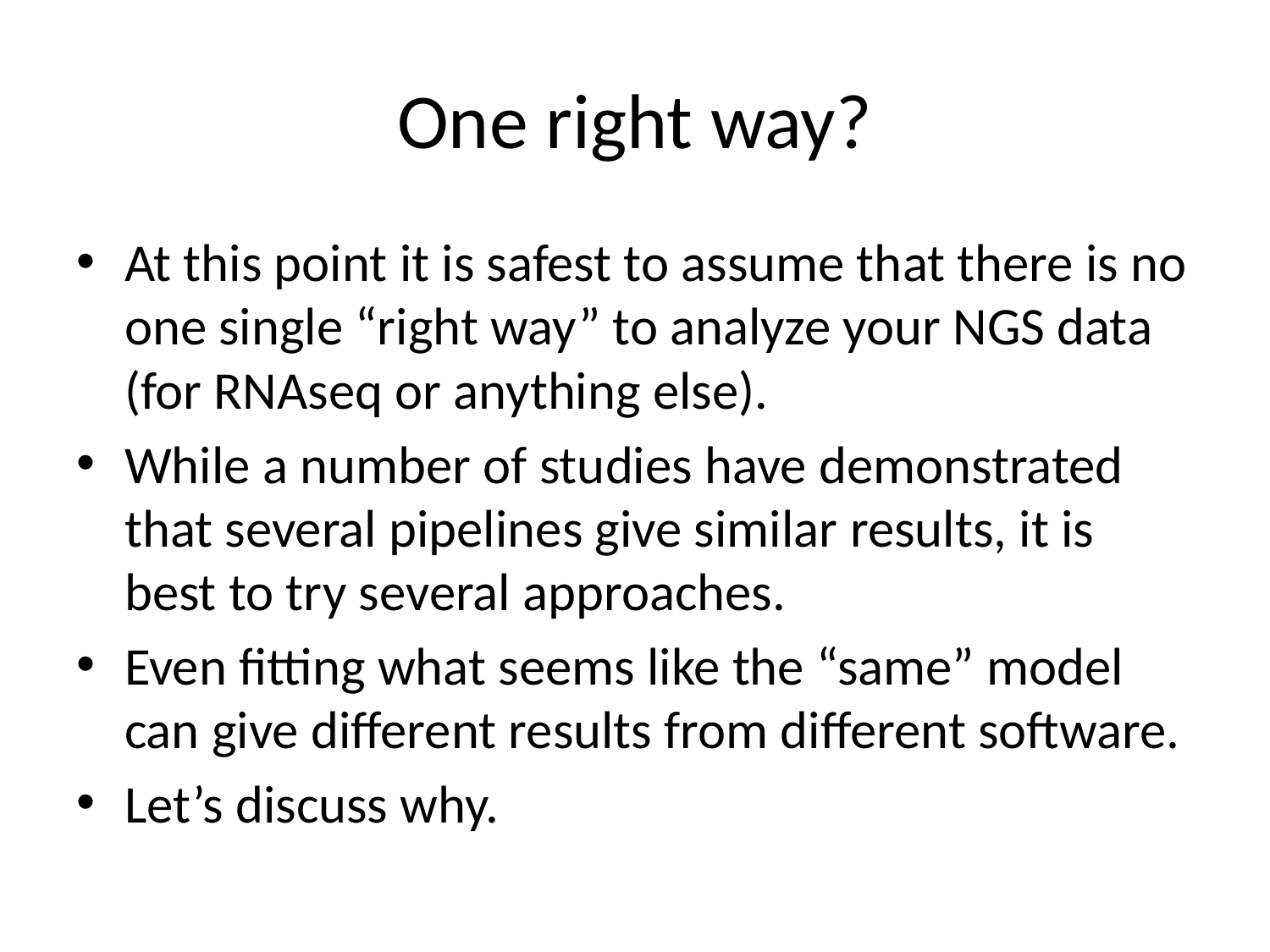

# One right way?
At this point it is safest to assume that there is no one single “right way” to analyze your NGS data (for RNAseq or anything else).
While a number of studies have demonstrated that several pipelines give similar results, it is best to try several approaches.
Even fitting what seems like the “same” model can give different results from different software.
Let’s discuss why.